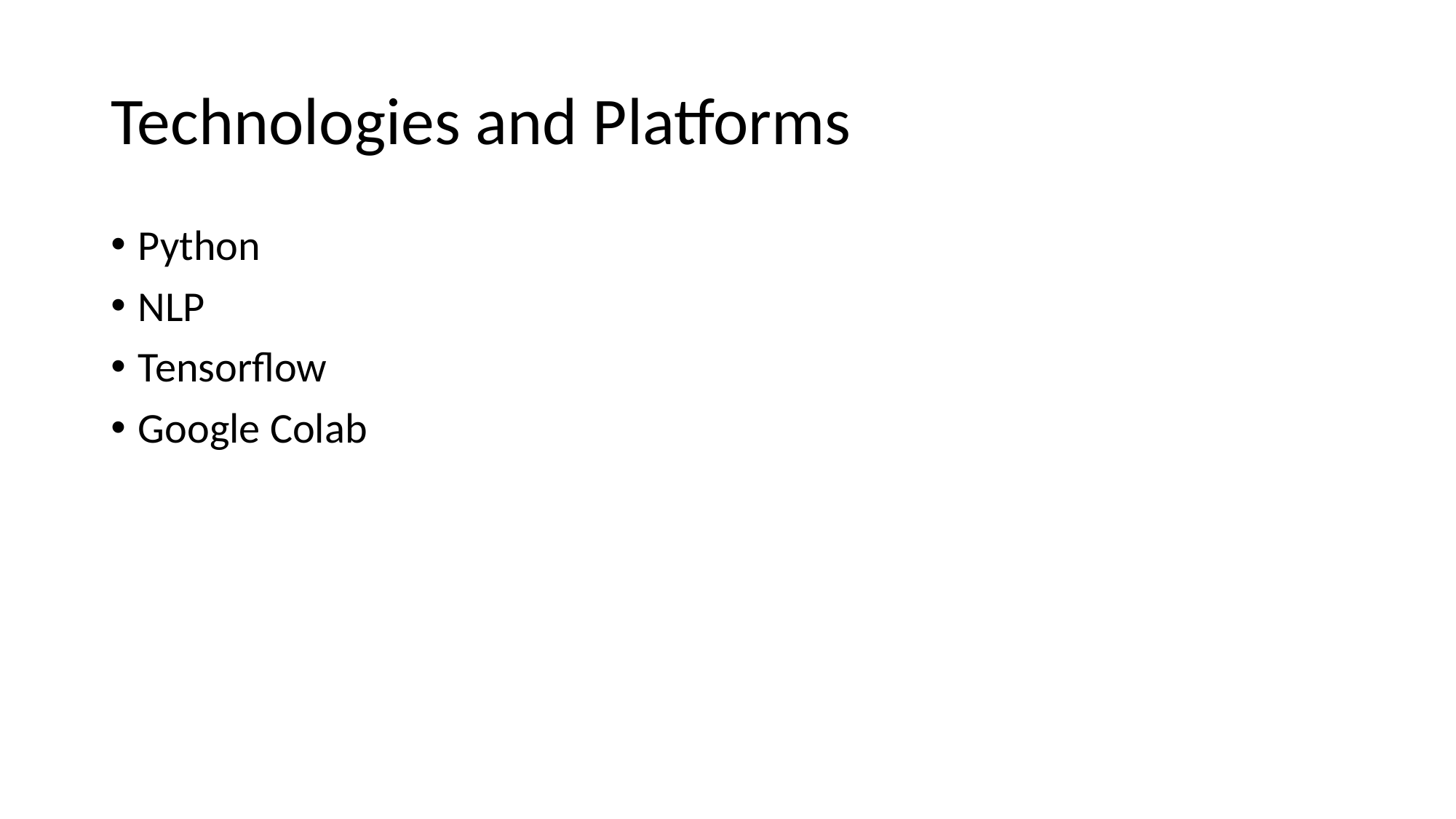

# Technologies and Platforms
Python
NLP
Tensorflow
Google Colab